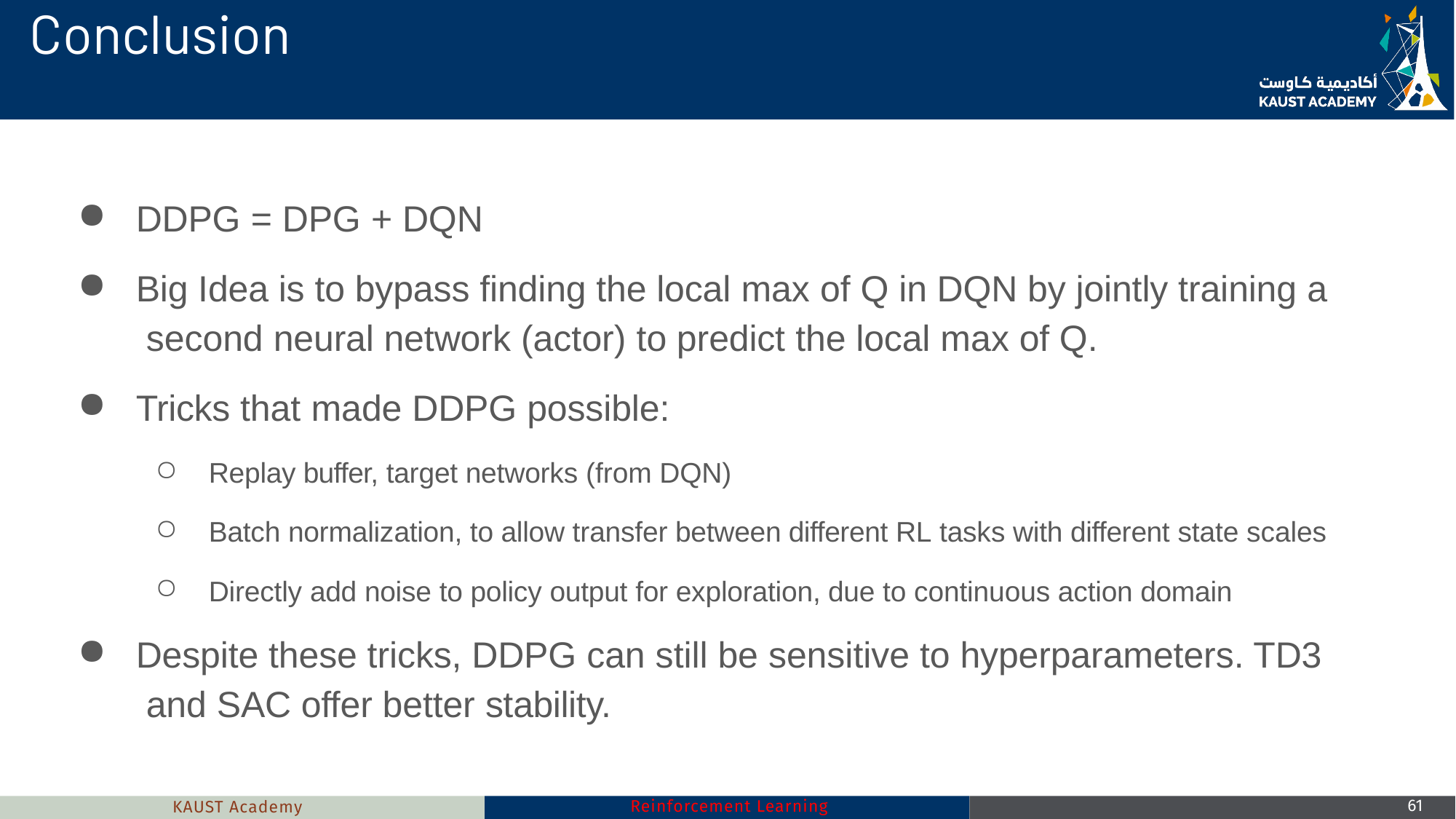

# Conclusion
DDPG = DPG + DQN
Big Idea is to bypass finding the local max of Q in DQN by jointly training a  second neural network (actor) to predict the local max of Q.
Tricks that made DDPG possible:
Replay buffer, target networks (from DQN)
Batch normalization, to allow transfer between different RL tasks with different state scales
Directly add noise to policy output for exploration, due to continuous action domain
Despite these tricks, DDPG can still be sensitive to hyperparameters. TD3  and SAC offer better stability.